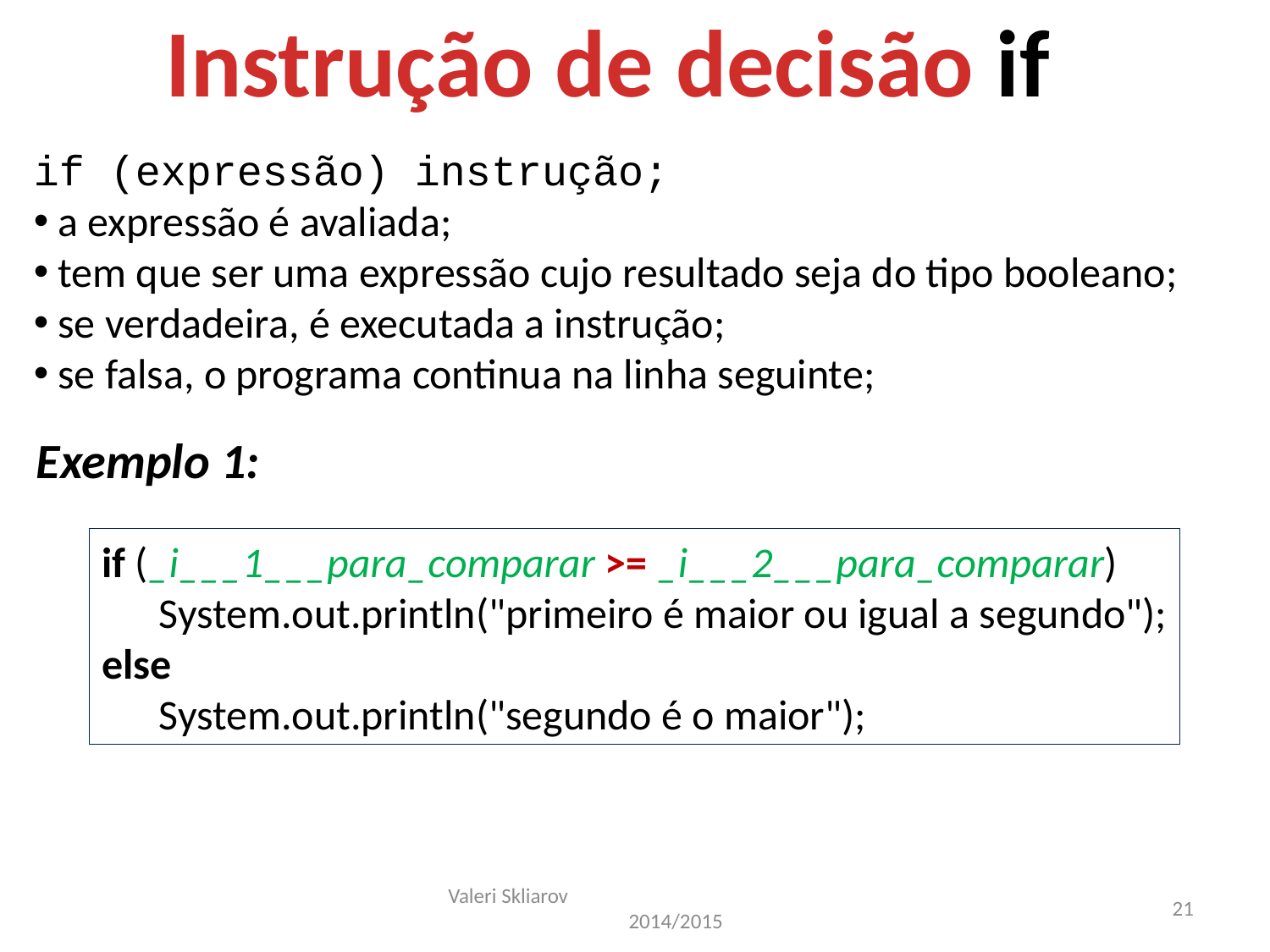

Instrução de decisão if
if (expressão) instrução;
 a expressão é avaliada;
 tem que ser uma expressão cujo resultado seja do tipo booleano;
 se verdadeira, é executada a instrução;
 se falsa, o programa continua na linha seguinte;
Exemplo 1:
if (_i___1___para_comparar >= _i___2___para_comparar)
      System.out.println("primeiro é maior ou igual a segundo");
else
      System.out.println("segundo é o maior");
Valeri Skliarov                                                                      2014/2015
21